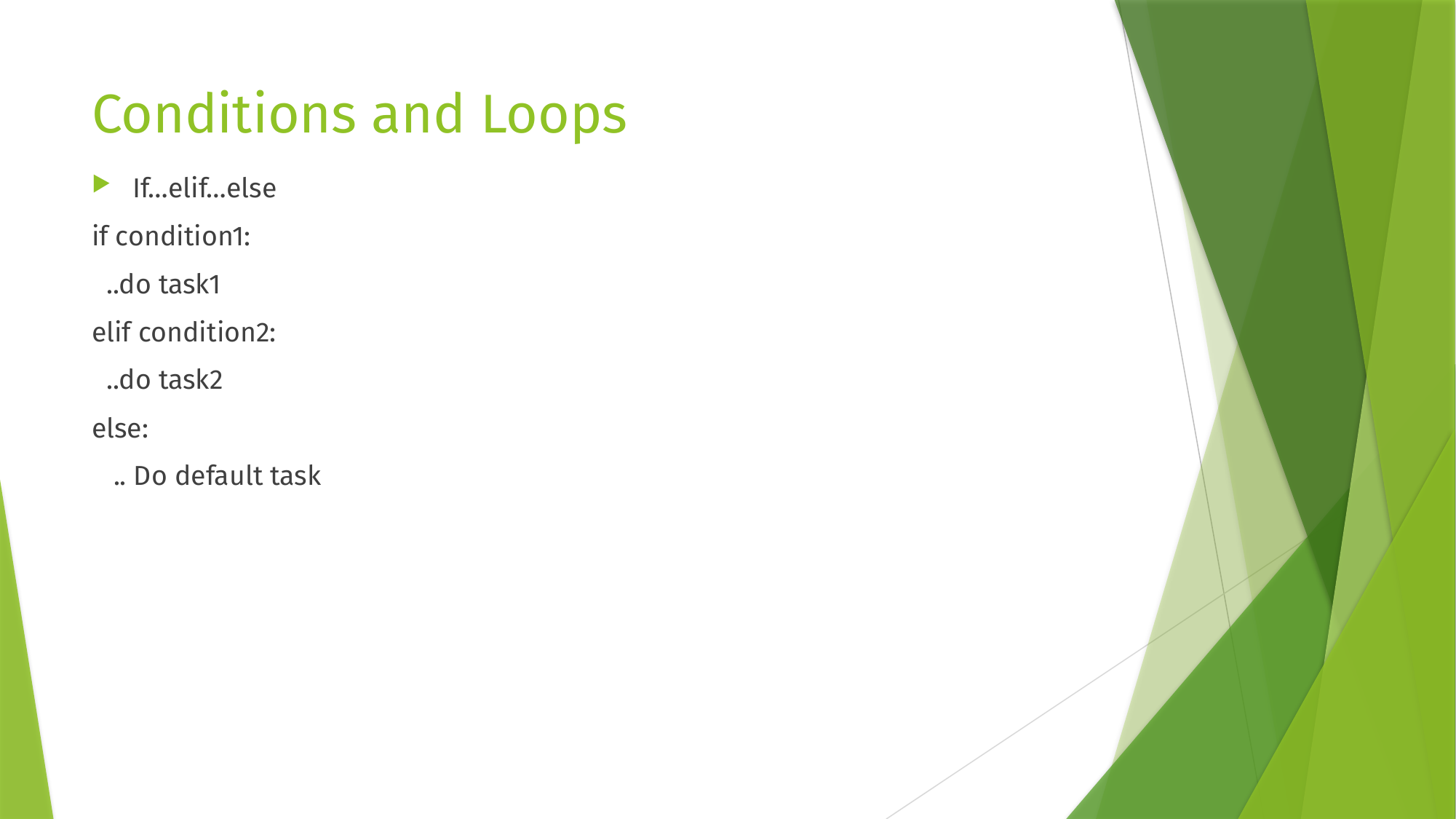

# Conditions and Loops
If…elif…else
if condition1:
  ..do task1
elif condition2:
  ..do task2
else:
   .. Do default task